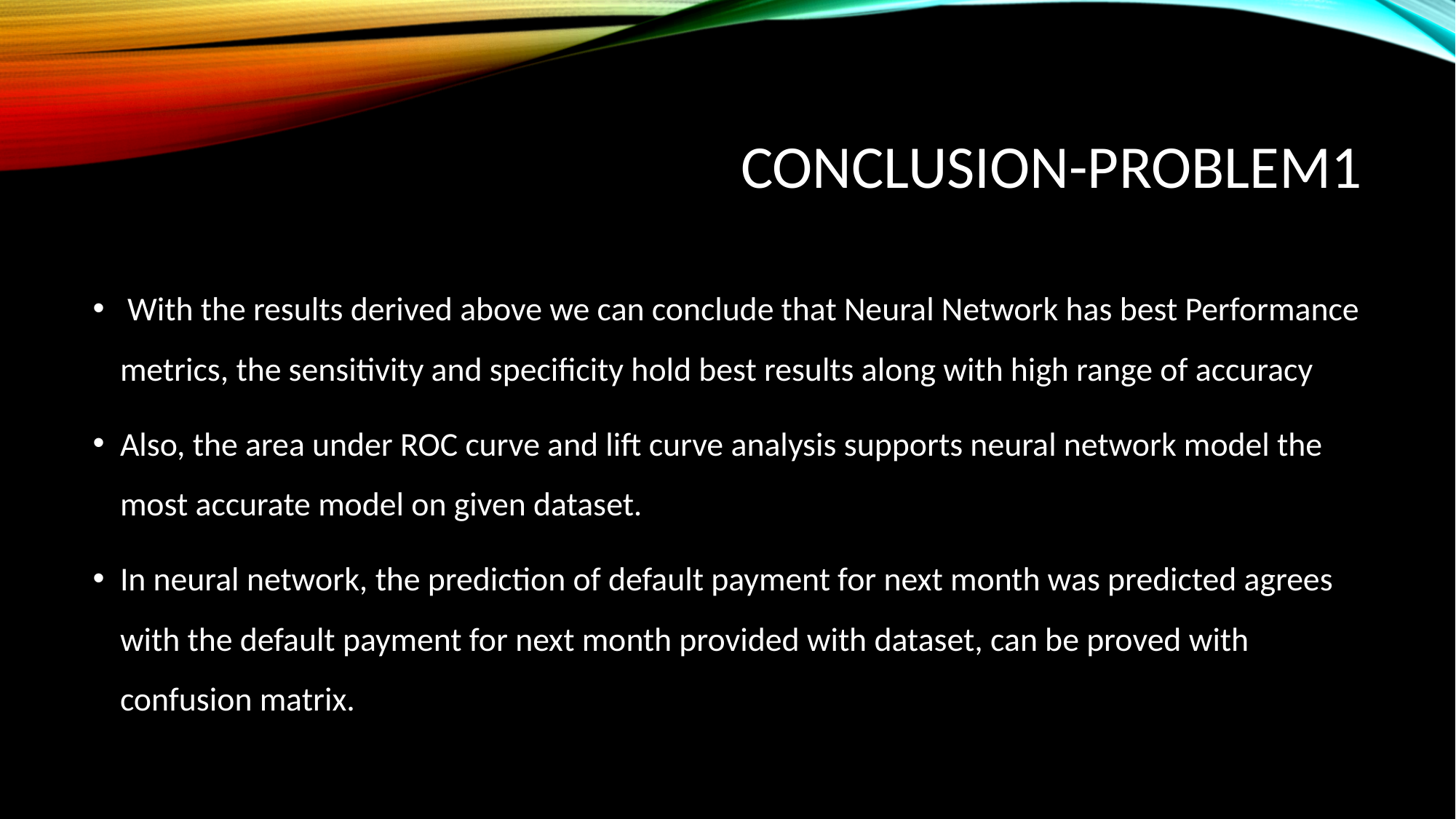

# Conclusion-Problem1
 With the results derived above we can conclude that Neural Network has best Performance metrics, the sensitivity and specificity hold best results along with high range of accuracy
Also, the area under ROC curve and lift curve analysis supports neural network model the most accurate model on given dataset.
In neural network, the prediction of default payment for next month was predicted agrees with the default payment for next month provided with dataset, can be proved with confusion matrix.